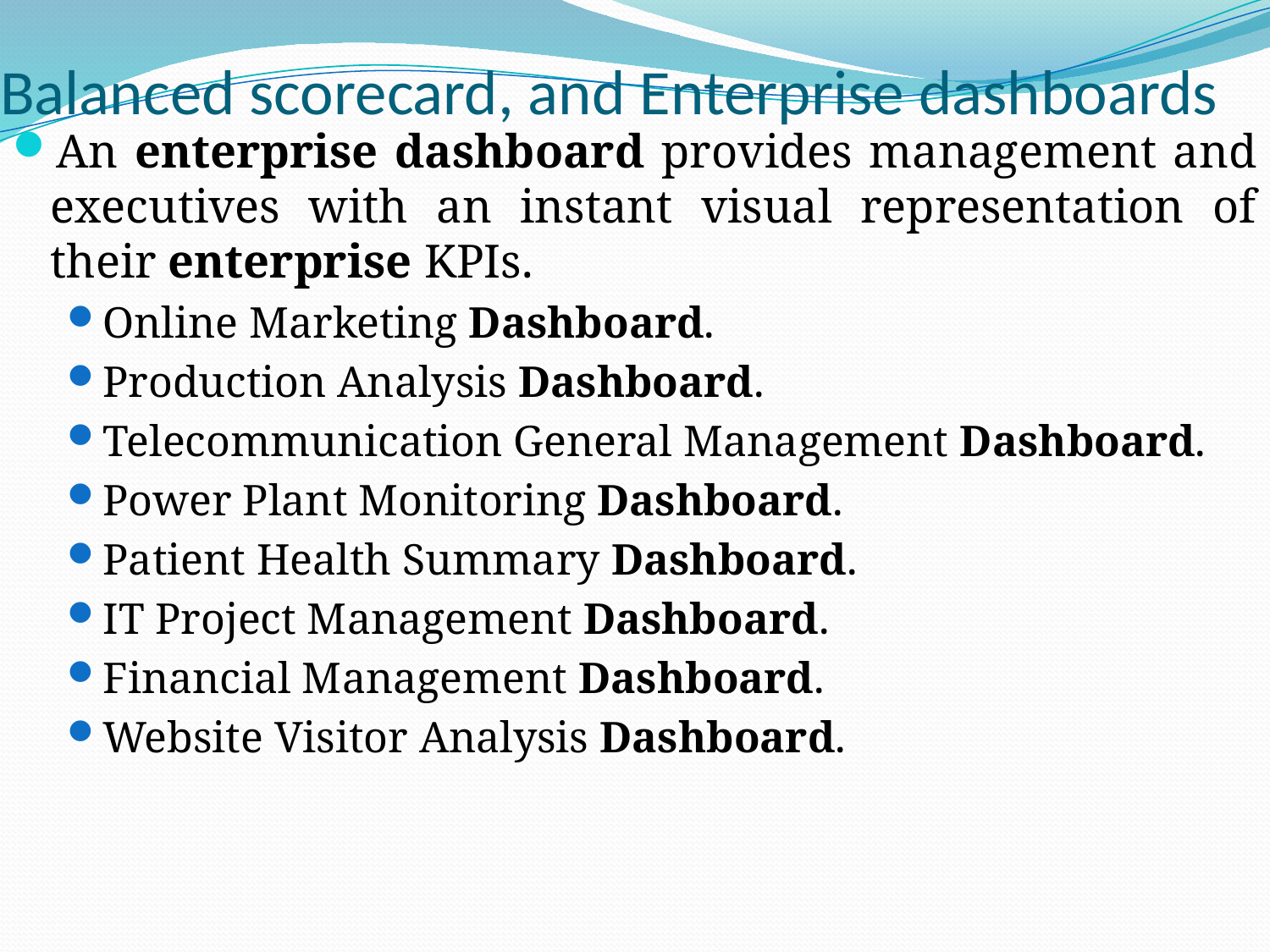

# Balanced scorecard, and Enterprise dashboards
An enterprise dashboard provides management and executives with an instant visual representation of their enterprise KPIs.
Online Marketing Dashboard.
Production Analysis Dashboard.
Telecommunication General Management Dashboard.
Power Plant Monitoring Dashboard.
Patient Health Summary Dashboard.
IT Project Management Dashboard.
Financial Management Dashboard.
Website Visitor Analysis Dashboard.